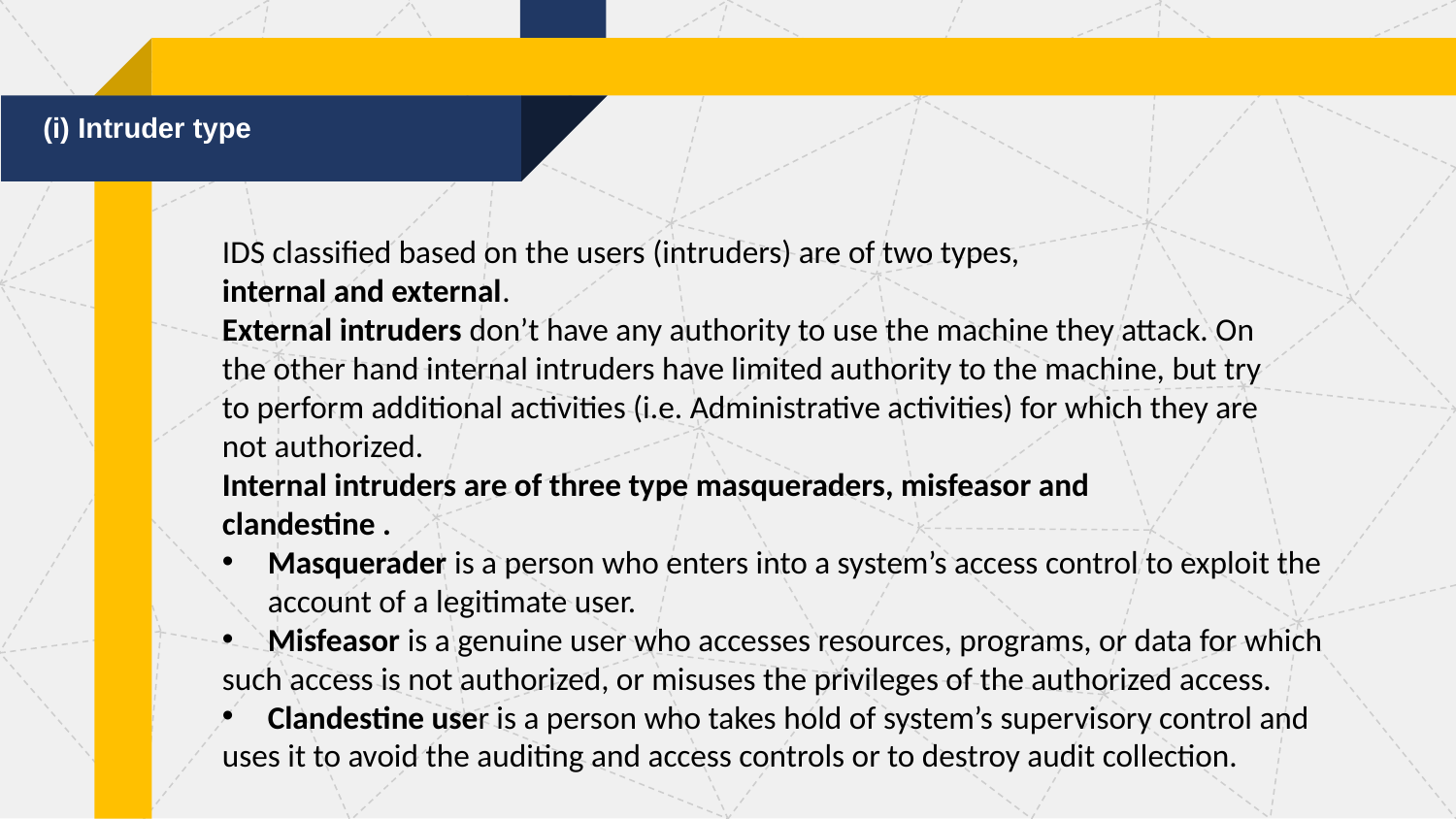

(i) Intruder type
IDS classified based on the users (intruders) are of two types,
internal and external.
External intruders don’t have any authority to use the machine they attack. On
the other hand internal intruders have limited authority to the machine, but try
to perform additional activities (i.e. Administrative activities) for which they are
not authorized.
Internal intruders are of three type masqueraders, misfeasor and
clandestine .
Masquerader is a person who enters into a system’s access control to exploit the account of a legitimate user.
Misfeasor is a genuine user who accesses resources, programs, or data for which
such access is not authorized, or misuses the privileges of the authorized access.
Clandestine user is a person who takes hold of system’s supervisory control and
uses it to avoid the auditing and access controls or to destroy audit collection.